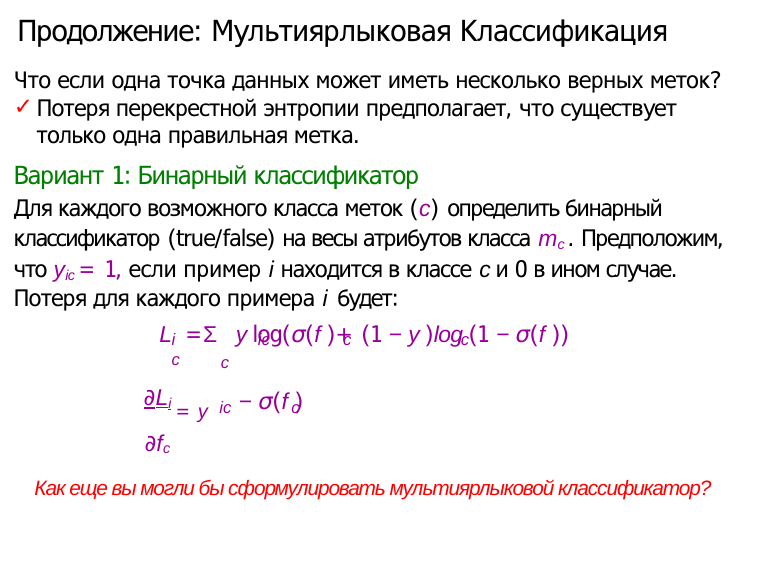

# Продолжение: Мультиярлыковая Классификация
Что если одна точка данных может иметь несколько верных меток?
Потеря перекрестной энтропии предполагает, что существует только одна правильная метка.
Вариант 1: Бинарный классификатор
Для каждого возможного класса меток (c) определить бинарный классификатор (true/false) на весы атрибутов класса mc . Предположим, что yic = 1, если пример i находится в классе c и 0 в ином случае. Потеря для каждого примера i будет:
L  =Σy log(σ(f )+ (1 − y )log (1 − σ(f ))
i	ic	c	ic	c
c
∂Li = y
∂fc
− σ(f )
c
ic
Как еще вы могли бы сформулировать мультиярлыковой классификатор?